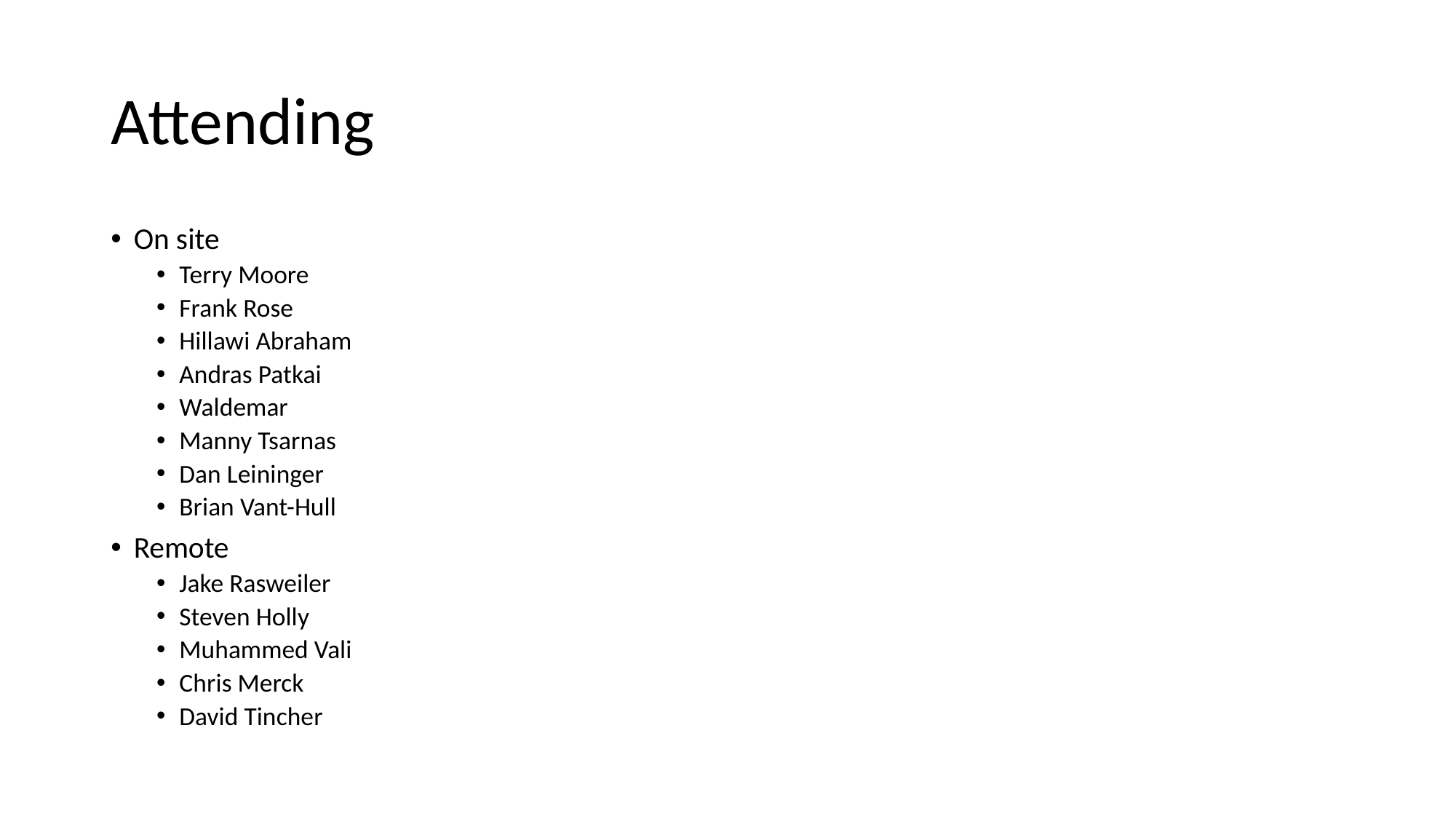

# Attending
On site
Terry Moore
Frank Rose
Hillawi Abraham
Andras Patkai
Waldemar
Manny Tsarnas
Dan Leininger
Brian Vant-Hull
Remote
Jake Rasweiler
Steven Holly
Muhammed Vali
Chris Merck
David Tincher